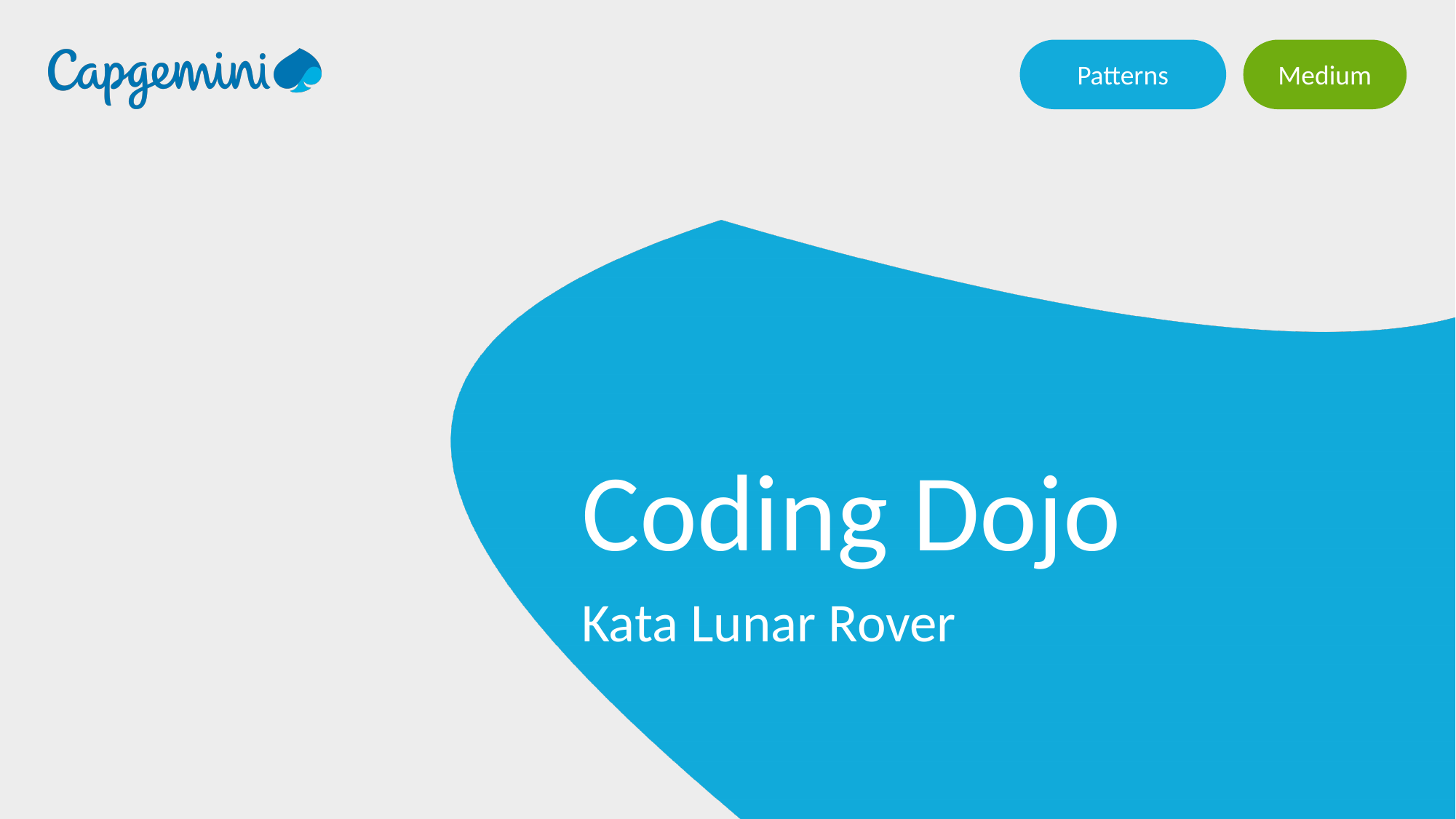

Patterns
Medium
Coding Dojo
Kata Lunar Rover